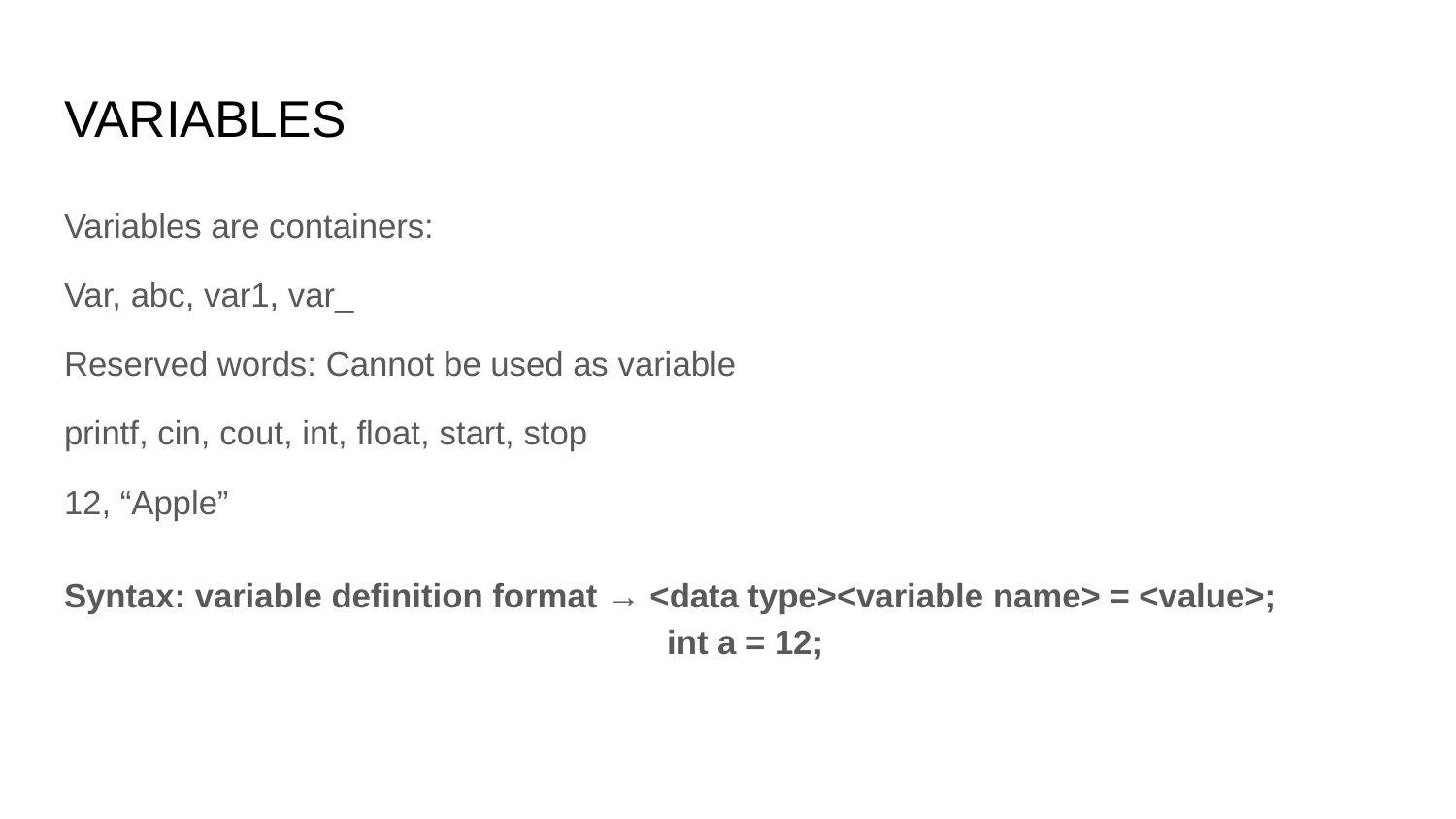

# VARIABLES
Variables are containers:
Var, abc, var1, var_
Reserved words: Cannot be used as variable
printf, cin, cout, int, float, start, stop
12, “Apple”
Syntax: variable definition format → <data type><variable name> = <value>;
                                                                int a = 12;